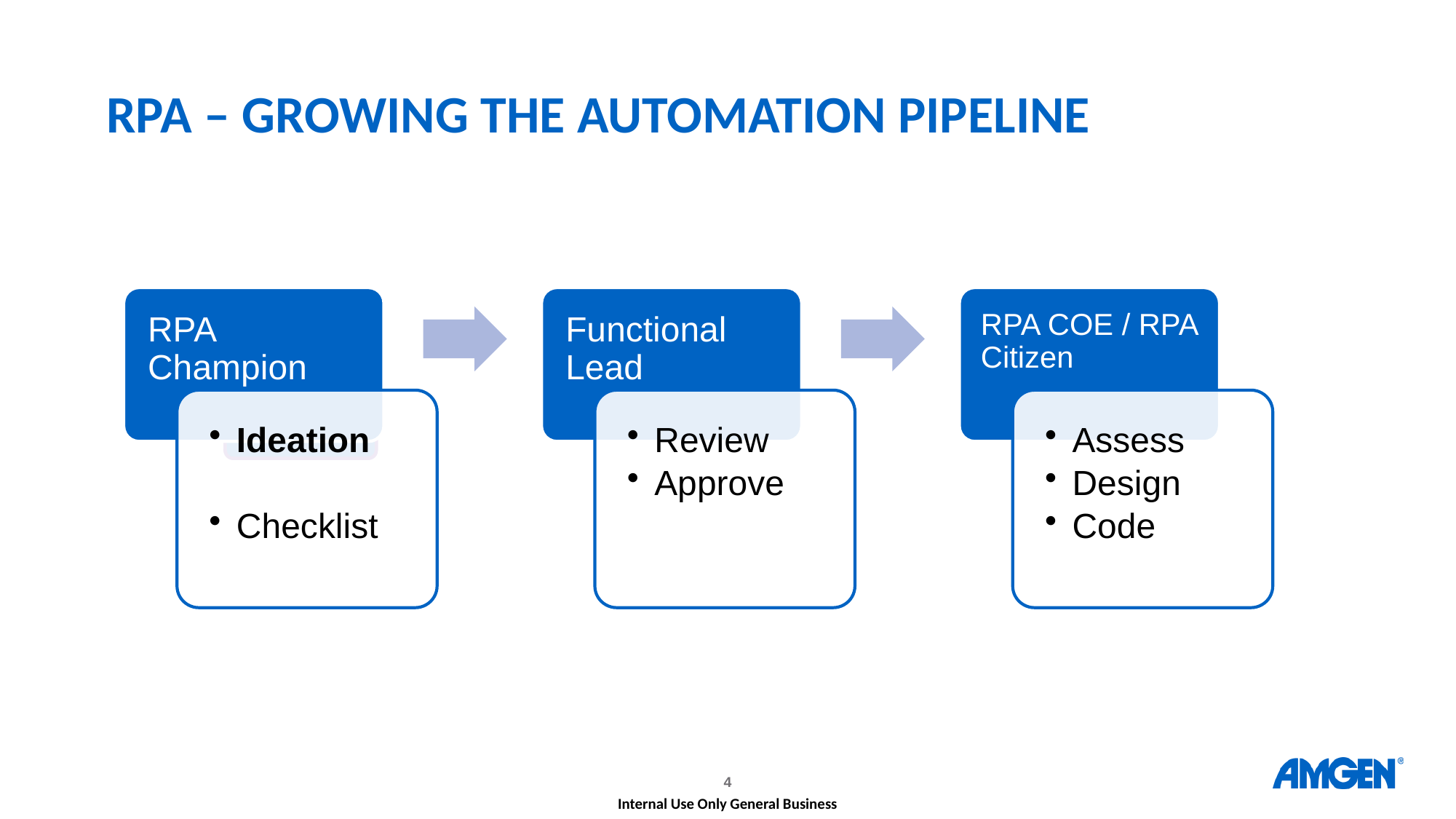

# RPA – growing the automation pipeline
RPA Champion
Ideation

Checklist

Functional Lead
Review
Approve

RPA COE / RPA Citizen
Assess
Design
Code